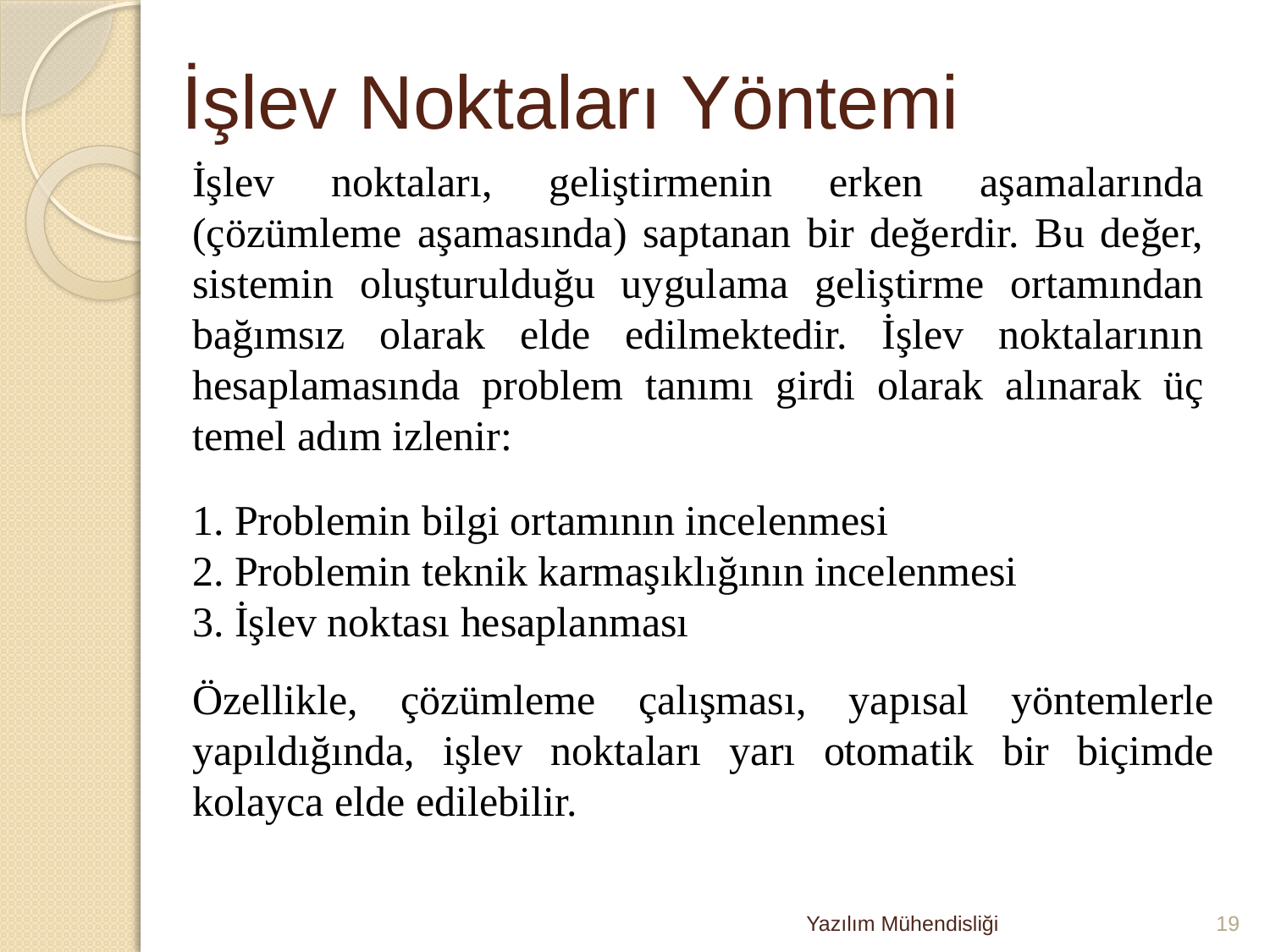

# İşlev Noktaları Yöntemi
İşlev noktaları, geliştirmenin erken aşamalarında (çözümleme aşamasında) saptanan bir değerdir. Bu değer, sistemin oluşturulduğu uygulama geliştirme ortamından bağımsız olarak elde edilmektedir. İşlev noktalarının hesaplamasında problem tanımı girdi olarak alınarak üç temel adım izlenir:
1. Problemin bilgi ortamının incelenmesi
2. Problemin teknik karmaşıklığının incelenmesi
3. İşlev noktası hesaplanması
Özellikle, çözümleme çalışması, yapısal yöntemlerle yapıldığında, işlev noktaları yarı otomatik bir biçimde kolayca elde edilebilir.
Yazılım Mühendisliği
19